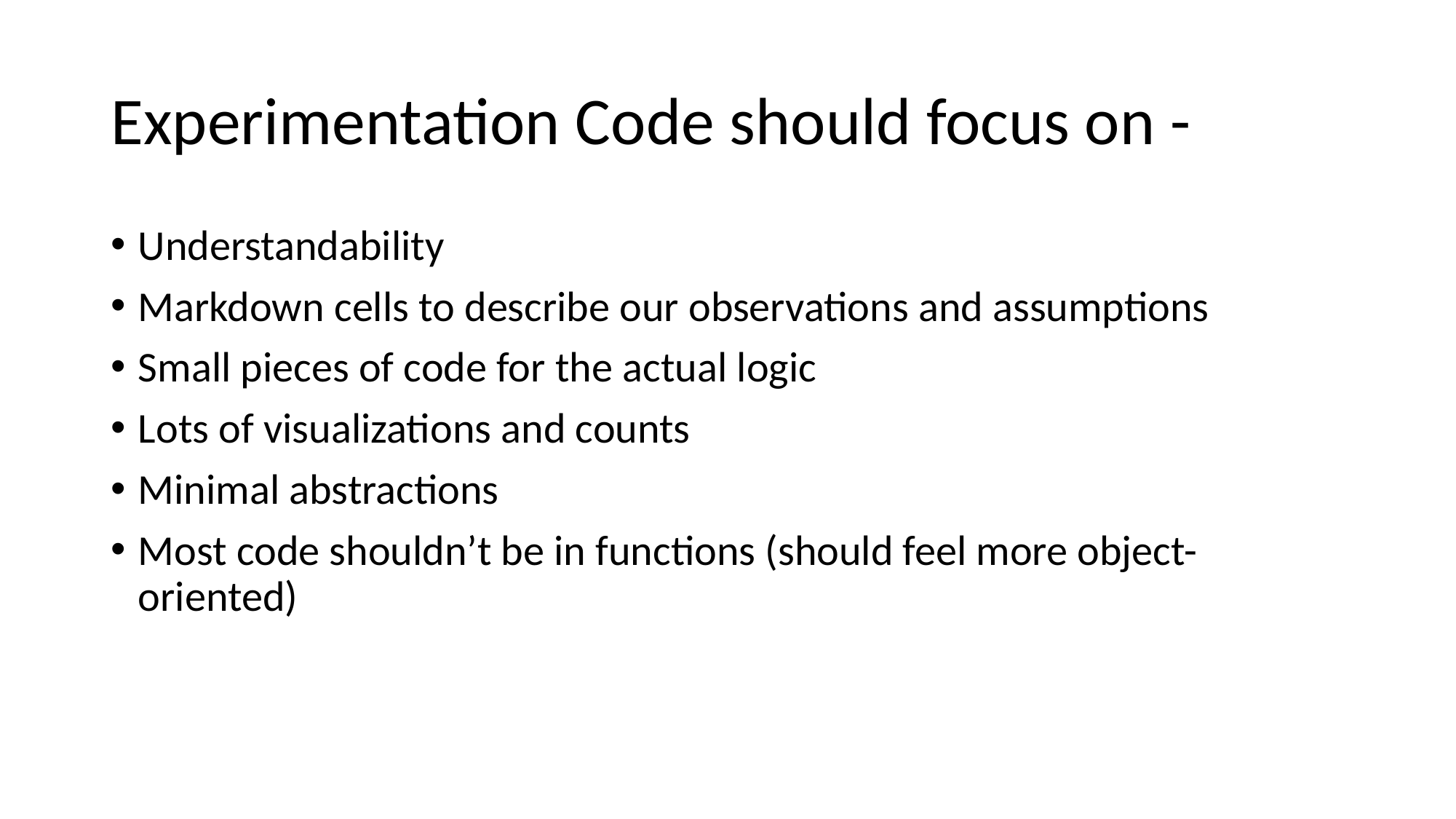

# Experimentation Code should focus on -
Understandability
Markdown cells to describe our observations and assumptions
Small pieces of code for the actual logic
Lots of visualizations and counts
Minimal abstractions
Most code shouldn’t be in functions (should feel more object-oriented)